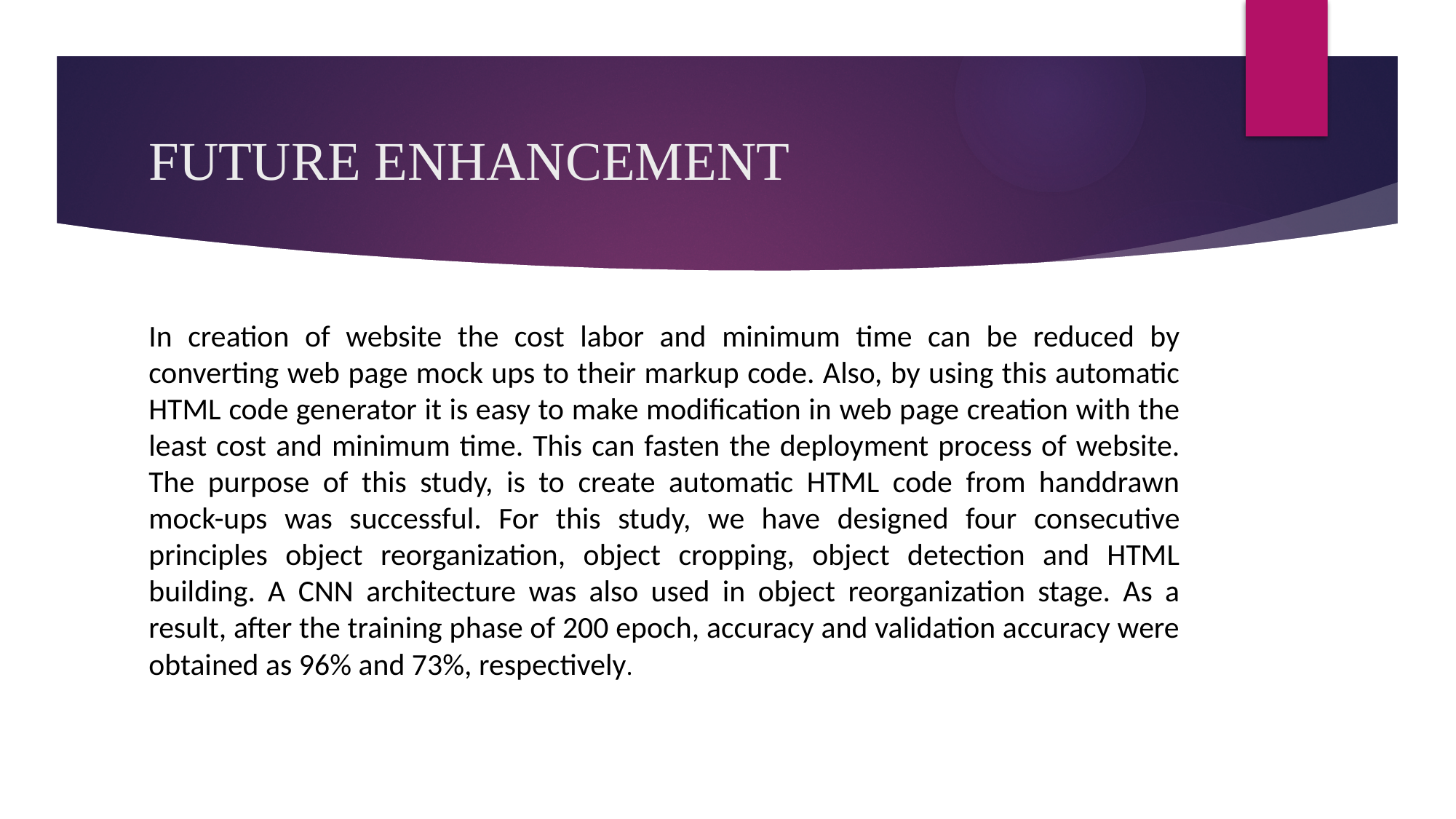

# FUTURE ENHANCEMENT
In creation of website the cost labor and minimum time can be reduced by converting web page mock ups to their markup code. Also, by using this automatic HTML code generator it is easy to make modification in web page creation with the least cost and minimum time. This can fasten the deployment process of website. The purpose of this study, is to create automatic HTML code from handdrawn mock-ups was successful. For this study, we have designed four consecutive principles object reorganization, object cropping, object detection and HTML building. A CNN architecture was also used in object reorganization stage. As a result, after the training phase of 200 epoch, accuracy and validation accuracy were obtained as 96% and 73%, respectively.